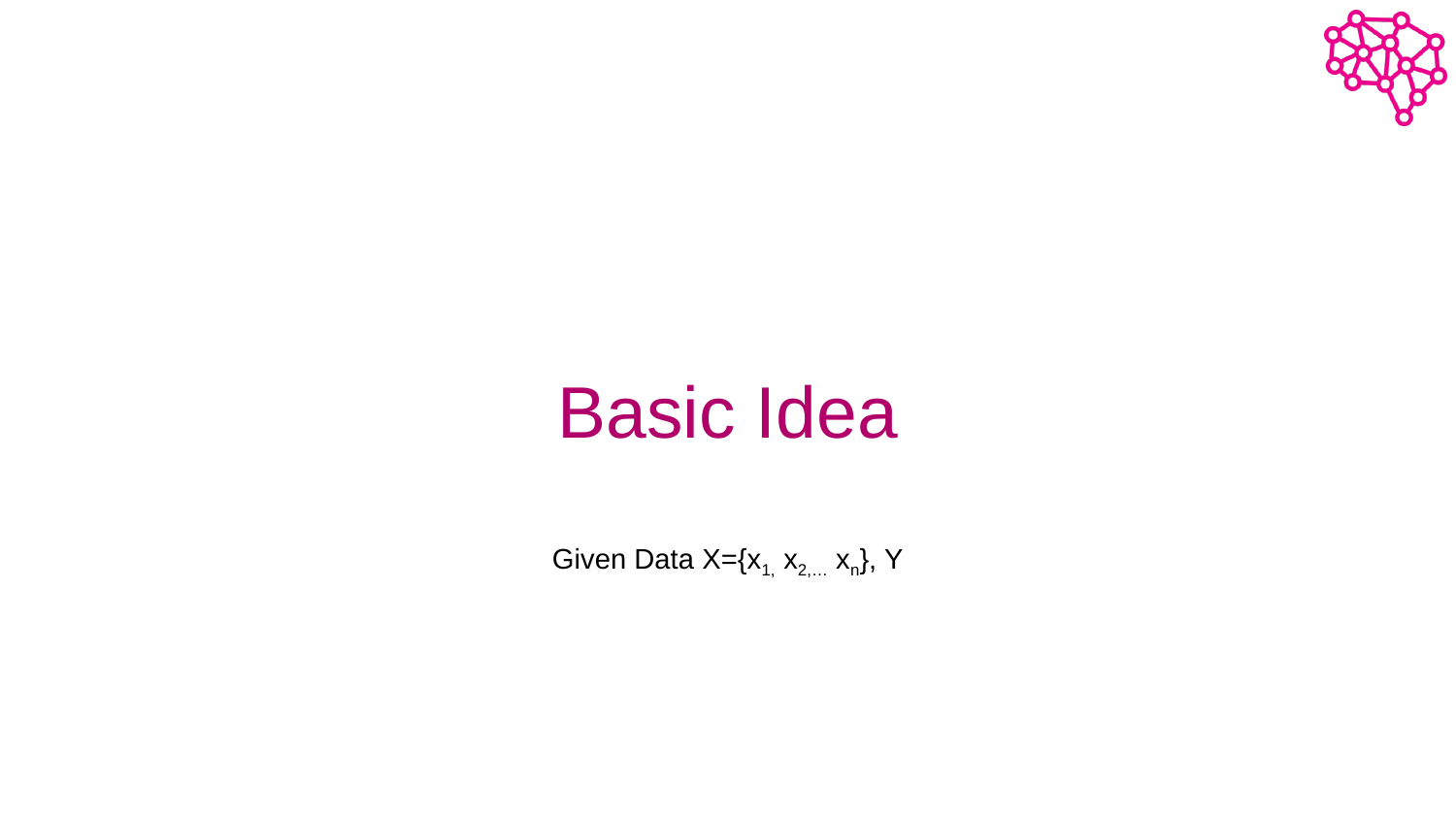

# Basic Idea
Given Data X={x1, x2,… xn}, Y